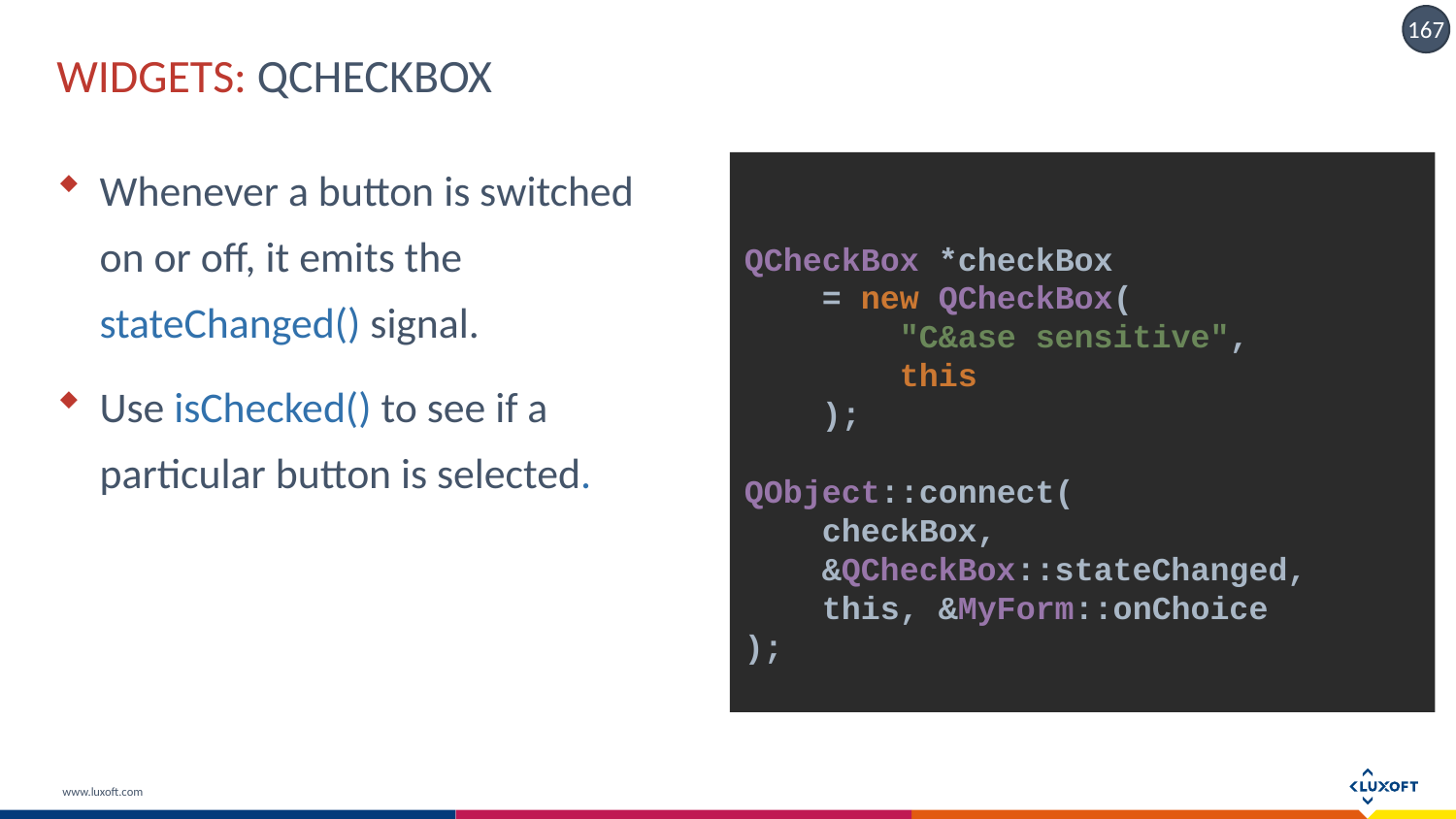

# WIDGETS: QCHECKBOX
Whenever a button is switched on or off, it emits the stateChanged() signal.
Use isChecked() to see if a particular button is selected.

QCheckBox *checkBox
    = new QCheckBox(
        "C&ase sensitive",
        this
    );

QObject::connect(
    checkBox,
    &QCheckBox::stateChanged,
    this, &MyForm::onChoice
);